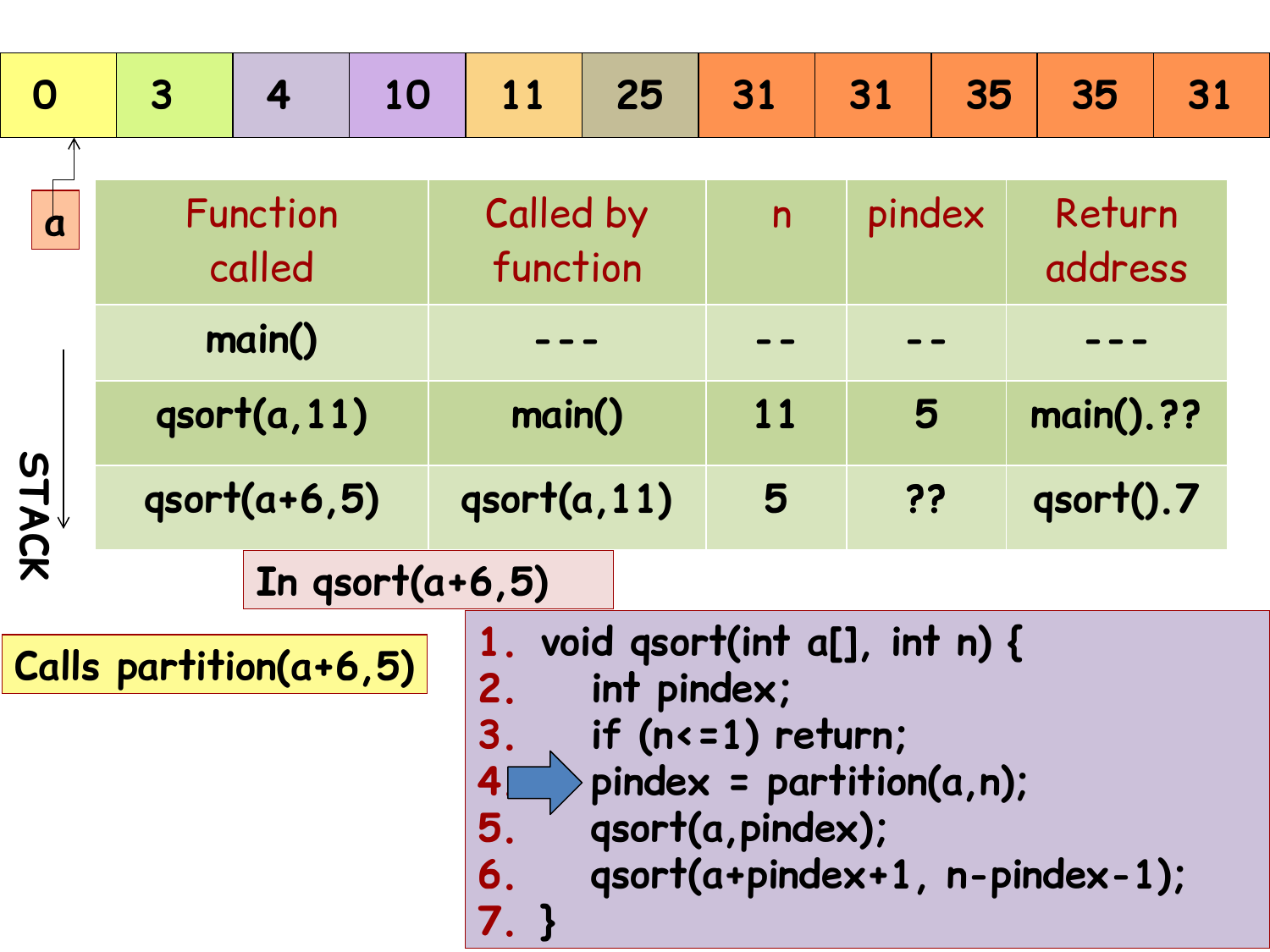

3
4
10
11
25

0
31
31
35
35
31
| Function called | Called by function | n | pindex | Return address |
| --- | --- | --- | --- | --- |
| main() | --- | -- | -- | --- |
| qsort(a,11) | main() | 11 | 5 | main().?? |
| qsort(a+6,5) | qsort(a,11) | 5 | ?? | qsort().7 |
a
STACK
In qsort(a+6,5)
void qsort(int a[], int n) {
   int pindex;
   if (n<=1) return;
   pindex = partition(a,n);
   qsort(a,pindex);
   qsort(a+pindex+1, n-pindex-1);
}
Calls partition(a+6,5)